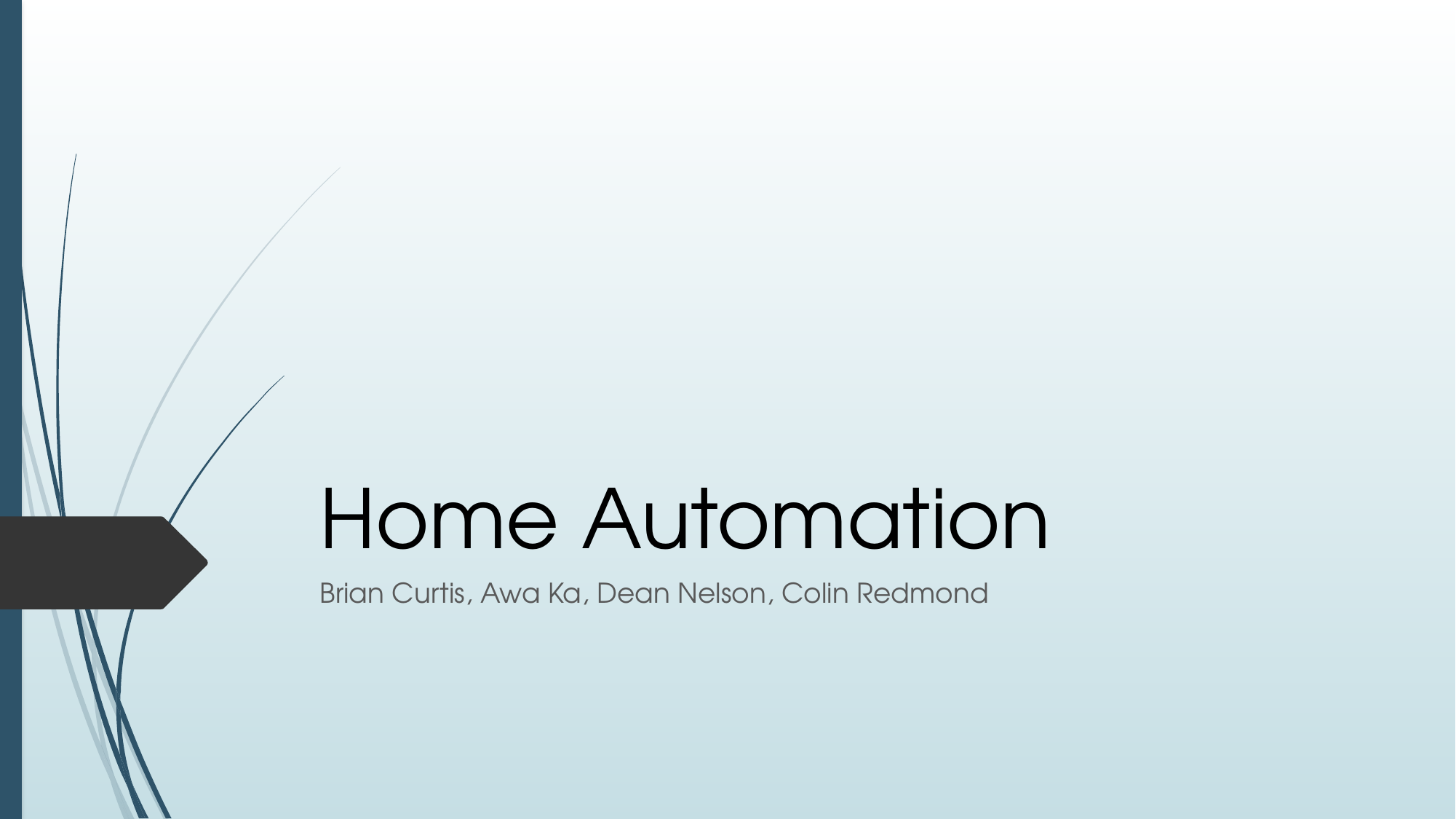

# Home Automation
Brian Curtis, Awa Ka, Dean Nelson, Colin Redmond